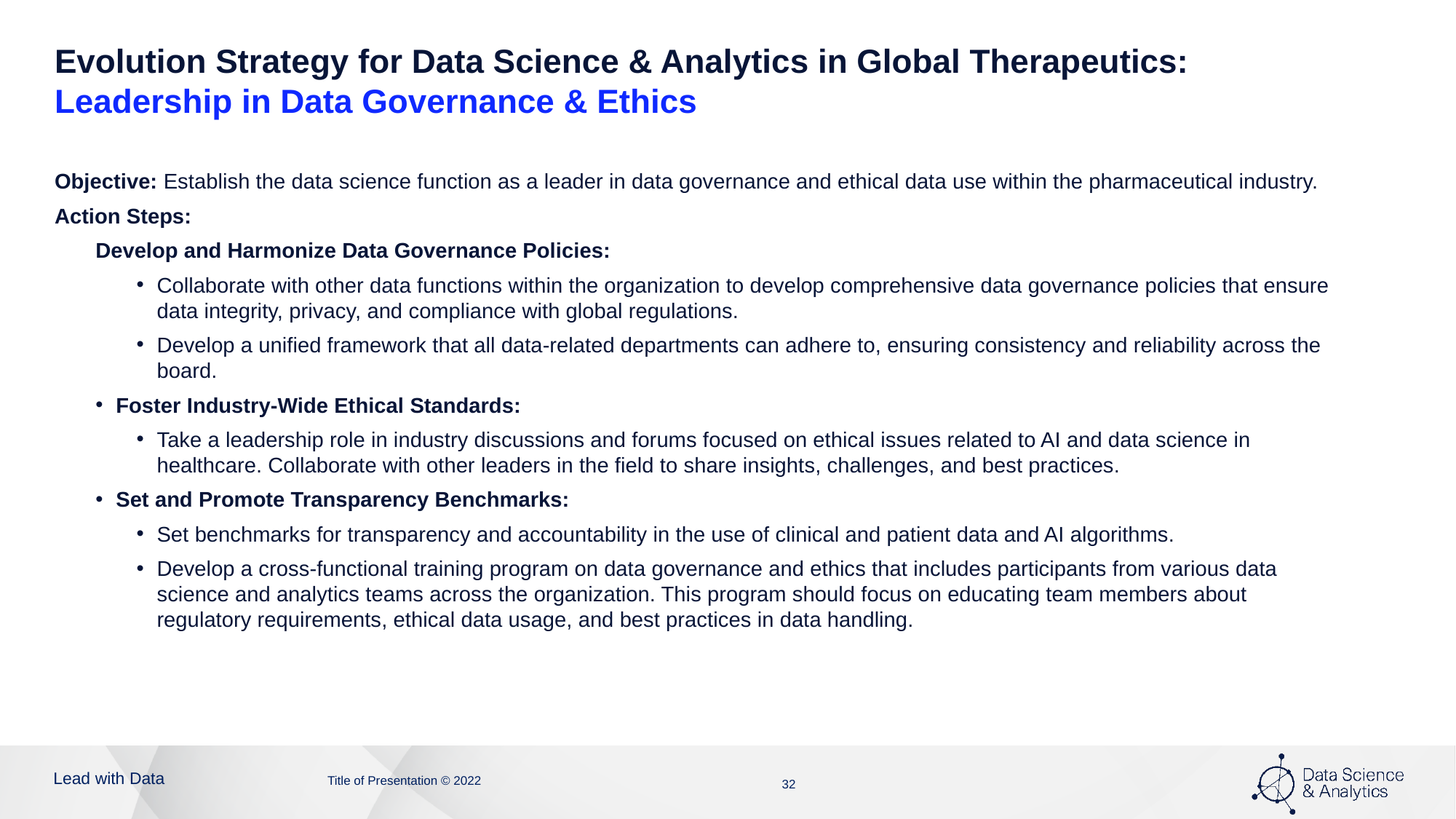

# Evolution Strategy for Data Science & Analytics in Global Therapeutics: Leadership in Data Governance & Ethics
Objective: Establish the data science function as a leader in data governance and ethical data use within the pharmaceutical industry.
Action Steps:
Develop and Harmonize Data Governance Policies:
Collaborate with other data functions within the organization to develop comprehensive data governance policies that ensure data integrity, privacy, and compliance with global regulations.
Develop a unified framework that all data-related departments can adhere to, ensuring consistency and reliability across the board.
Foster Industry-Wide Ethical Standards:
Take a leadership role in industry discussions and forums focused on ethical issues related to AI and data science in healthcare. Collaborate with other leaders in the field to share insights, challenges, and best practices.
Set and Promote Transparency Benchmarks:
Set benchmarks for transparency and accountability in the use of clinical and patient data and AI algorithms.
Develop a cross-functional training program on data governance and ethics that includes participants from various data science and analytics teams across the organization. This program should focus on educating team members about regulatory requirements, ethical data usage, and best practices in data handling.

Title of Presentation © 2022
32